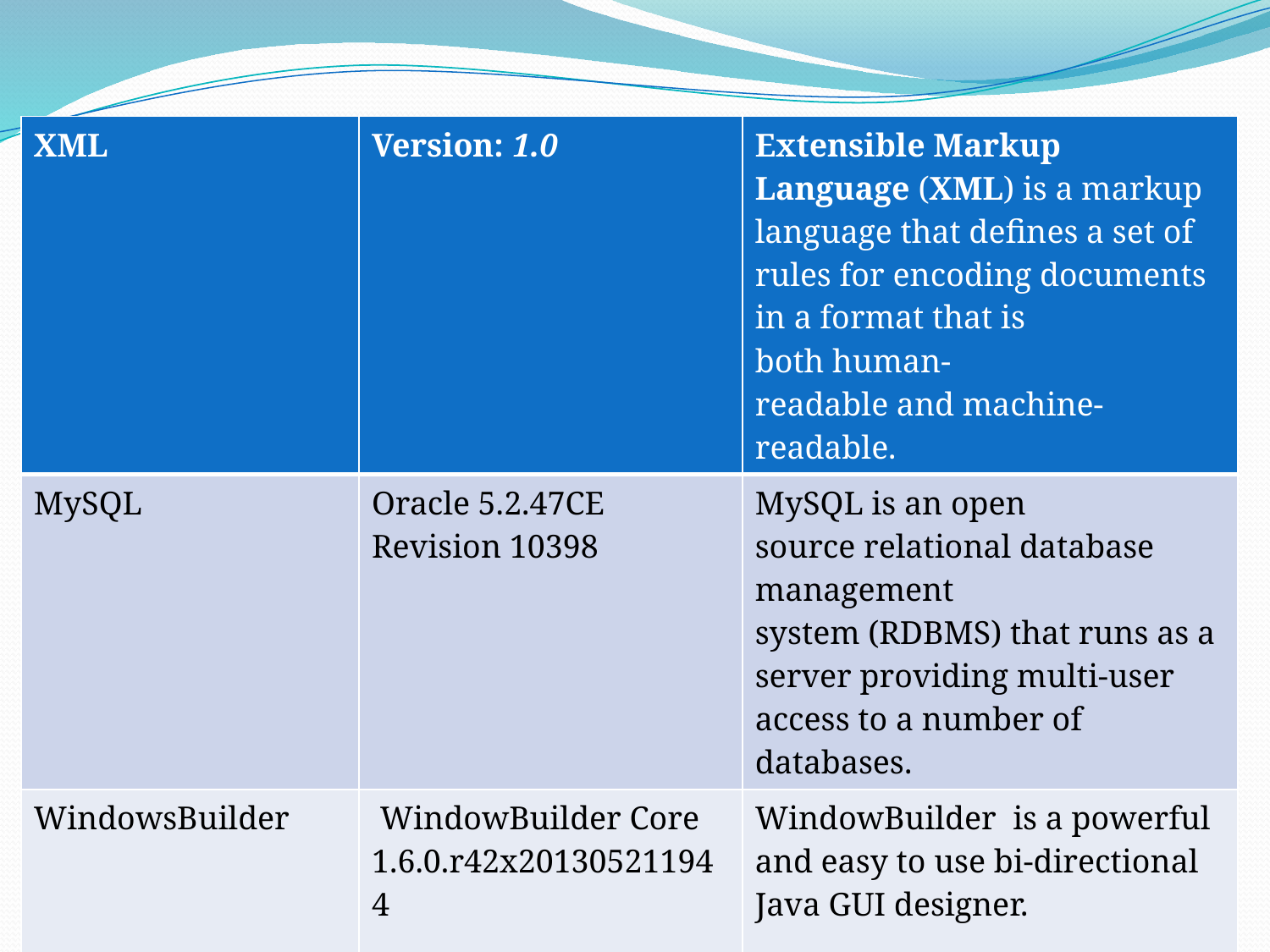

| XML | Version: 1.0 | Extensible Markup Language (XML) is a markup language that defines a set of rules for encoding documents in a format that is both human-readable and machine-readable. |
| --- | --- | --- |
| MySQL | Oracle 5.2.47CE Revision 10398 | MySQL is an open source relational database management system (RDBMS) that runs as a server providing multi-user access to a number of databases. |
| WindowsBuilder | WindowBuilder Core 1.6.0.r42x201305211944 | WindowBuilder is a powerful and easy to use bi-directional Java GUI designer. |
| WampServer | Version: 2.2 | This is a common platform for web application development and deployment. |